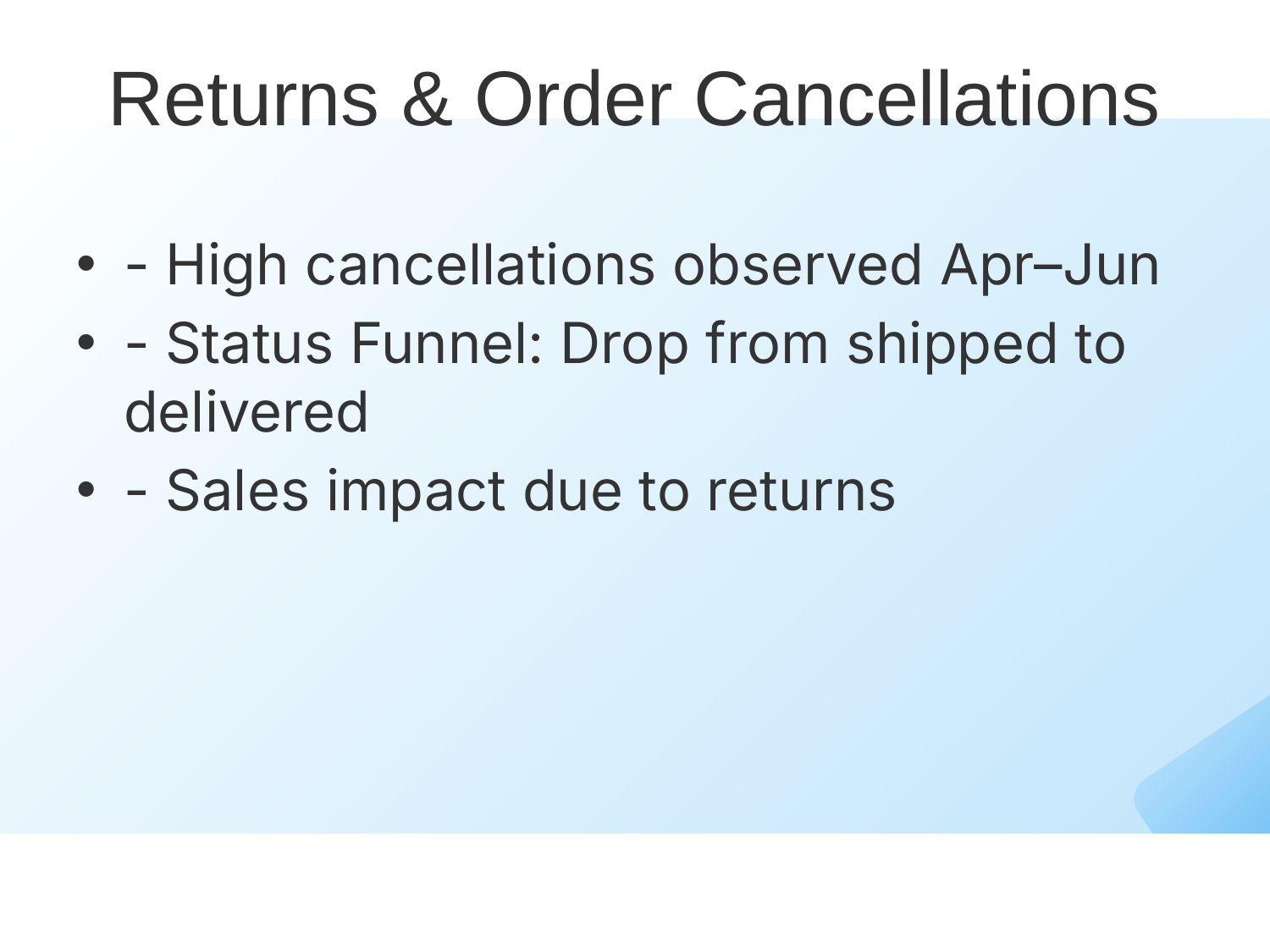

Returns & Order Cancellations
- High cancellations observed Apr–Jun
- Status Funnel: Drop from shipped to delivered
- Sales impact due to returns